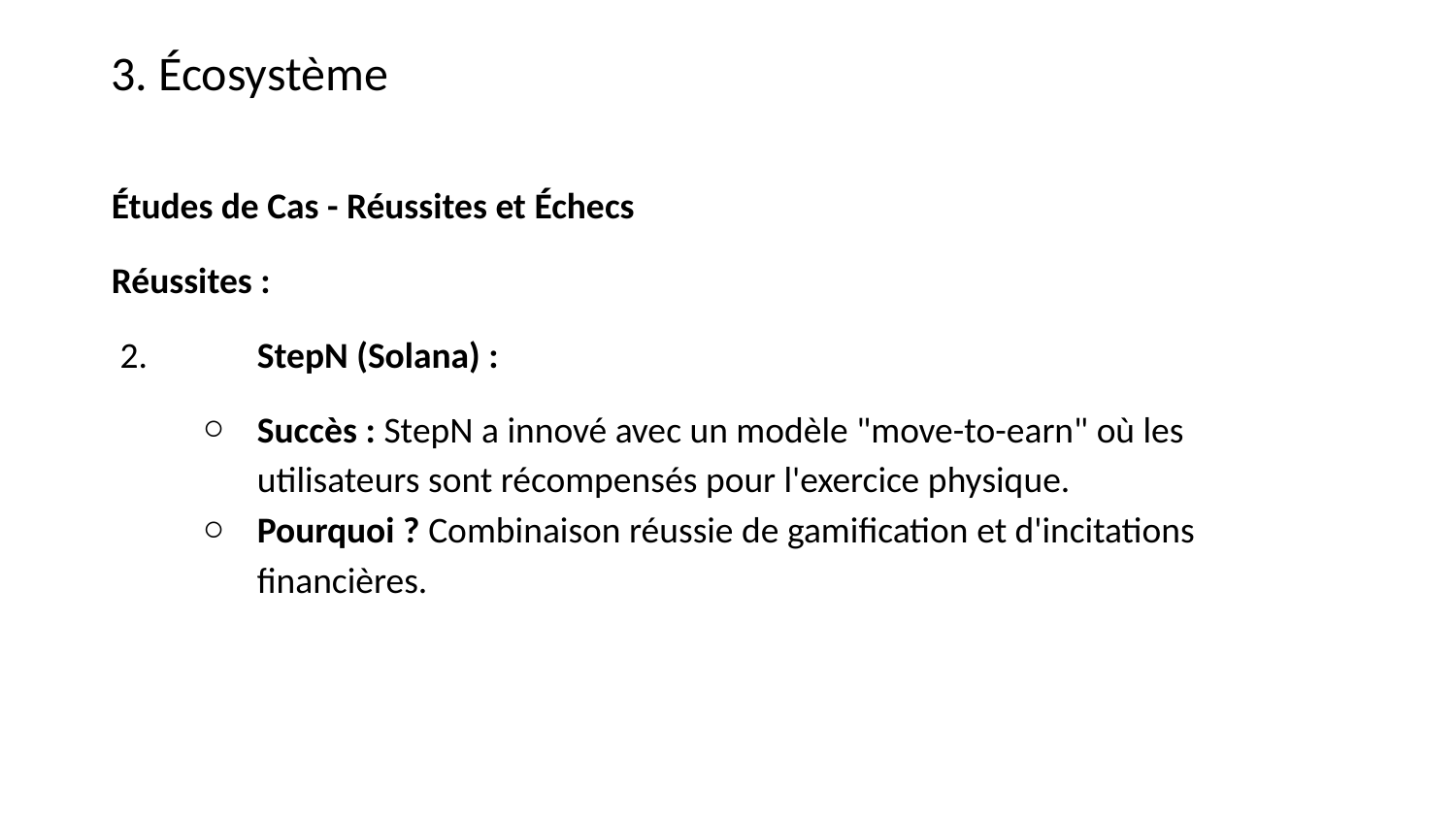

3. Écosystème
Études de Cas - Réussites et Échecs
Réussites :
 2. 	StepN (Solana) :
Succès : StepN a innové avec un modèle "move-to-earn" où les utilisateurs sont récompensés pour l'exercice physique.
Pourquoi ? Combinaison réussie de gamification et d'incitations financières.